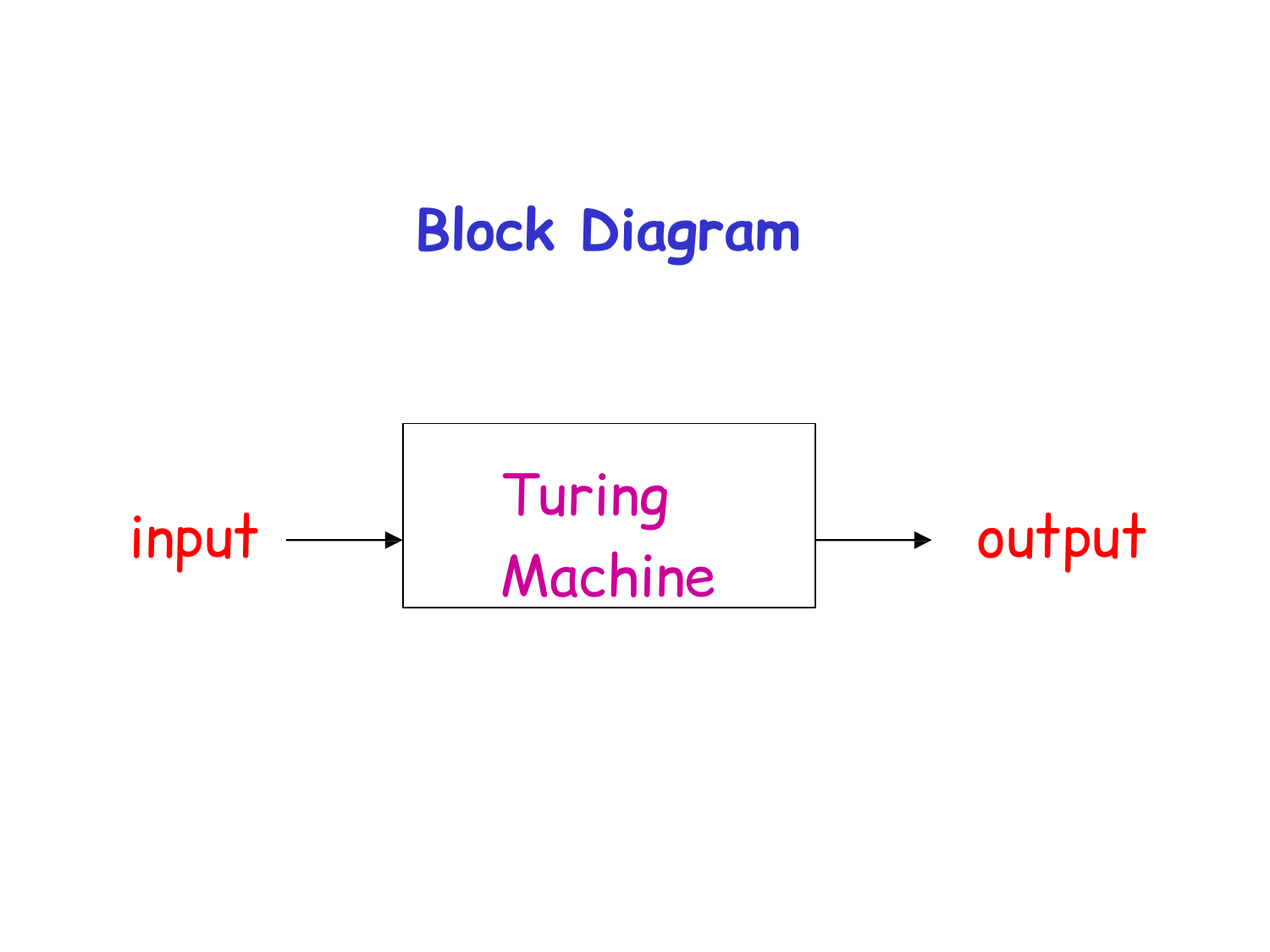

# Block Diagram
Turing Machine
input
output